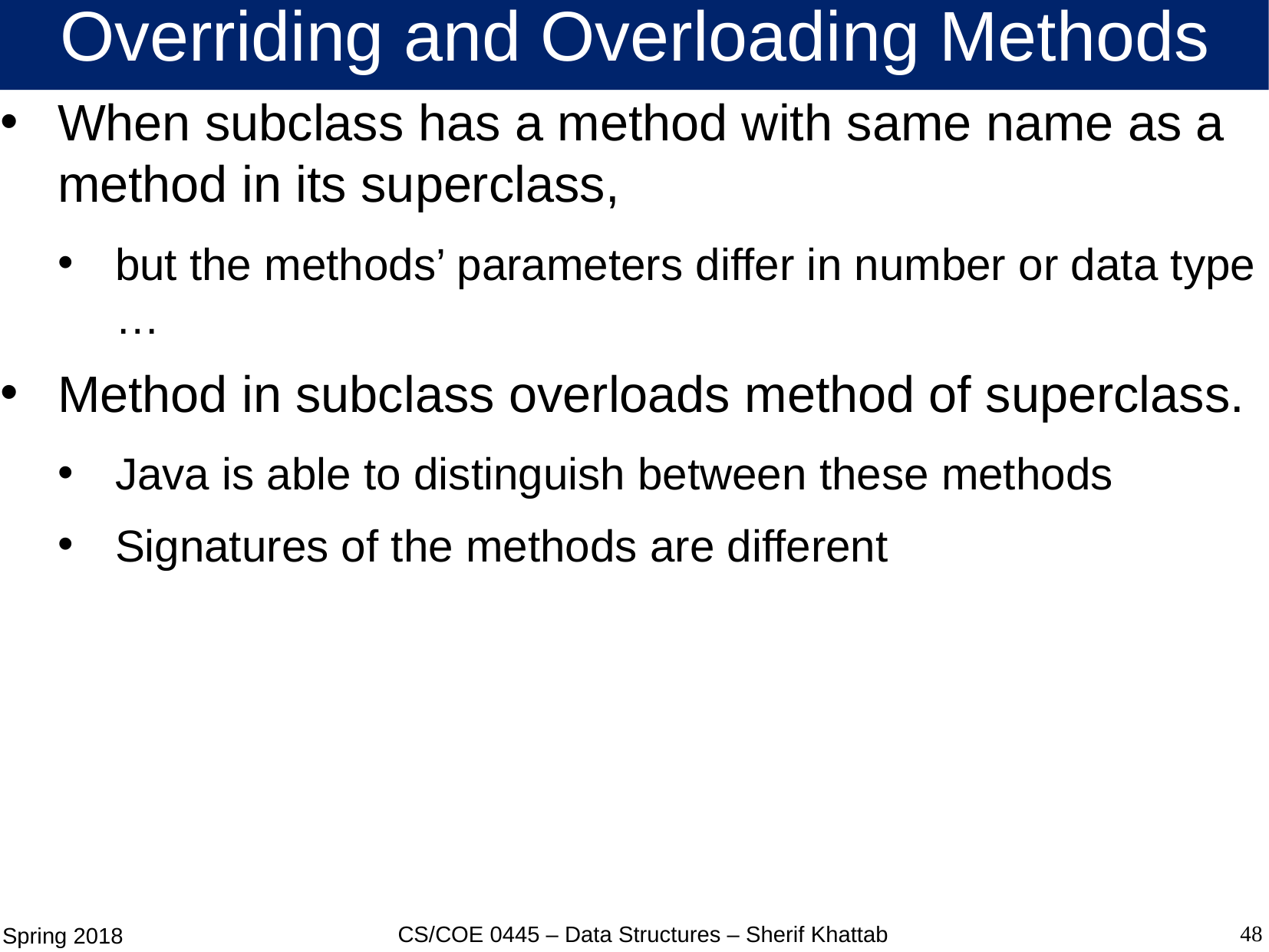

# Overriding and Overloading Methods
When subclass has a method with same name as a method in its superclass,
but the methods’ parameters differ in number or data type …
Method in subclass overloads method of superclass.
Java is able to distinguish between these methods
Signatures of the methods are different
48
CS/COE 0445 – Data Structures – Sherif Khattab
Spring 2018